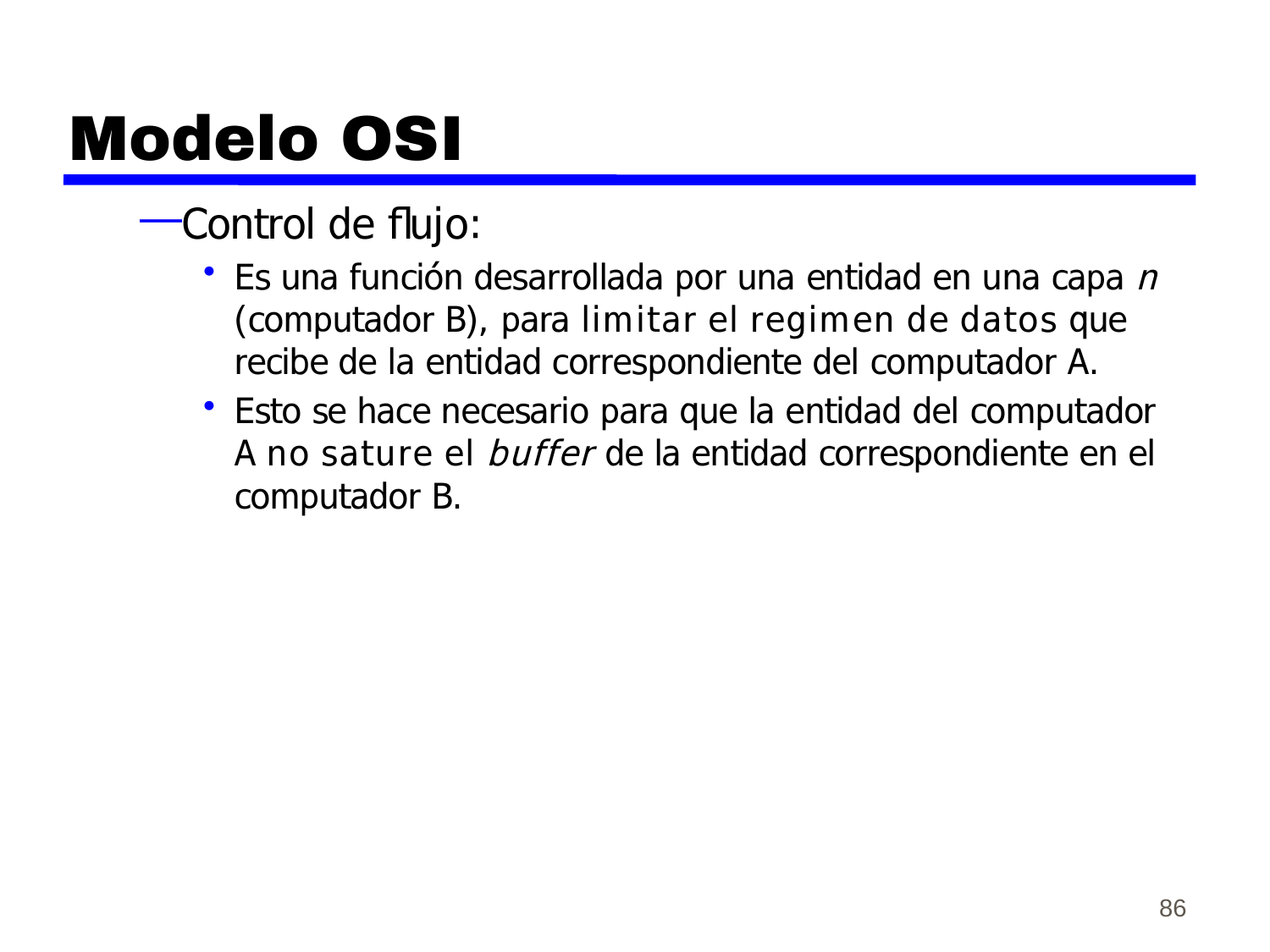

# Modelo OSI
Control de flujo:
Es una función desarrollada por una entidad en una capa n (computador B), para limitar el regimen de datos que recibe de la entidad correspondiente del computador A.
Esto se hace necesario para que la entidad del computador A no sature el buffer de la entidad correspondiente en el computador B.
86